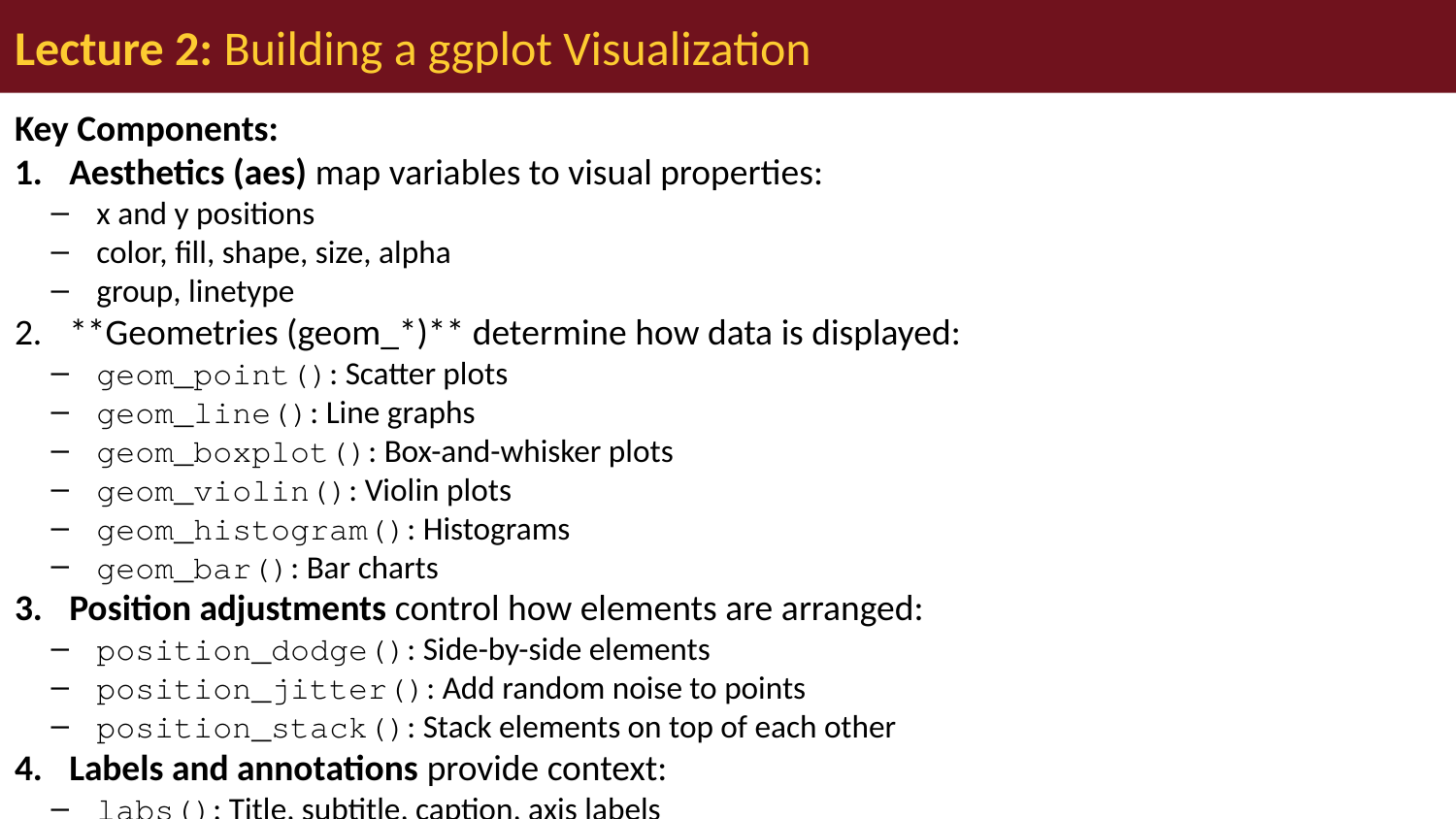

# Lecture 2: Building a ggplot Visualization
Key Components:
Aesthetics (aes) map variables to visual properties:
x and y positions
color, fill, shape, size, alpha
group, linetype
**Geometries (geom_*)** determine how data is displayed:
geom_point(): Scatter plots
geom_line(): Line graphs
geom_boxplot(): Box-and-whisker plots
geom_violin(): Violin plots
geom_histogram(): Histograms
geom_bar(): Bar charts
Position adjustments control how elements are arranged:
position_dodge(): Side-by-side elements
position_jitter(): Add random noise to points
position_stack(): Stack elements on top of each other
Labels and annotations provide context:
labs(): Title, subtitle, caption, axis labels
annotate(): Add text, shapes, etc.